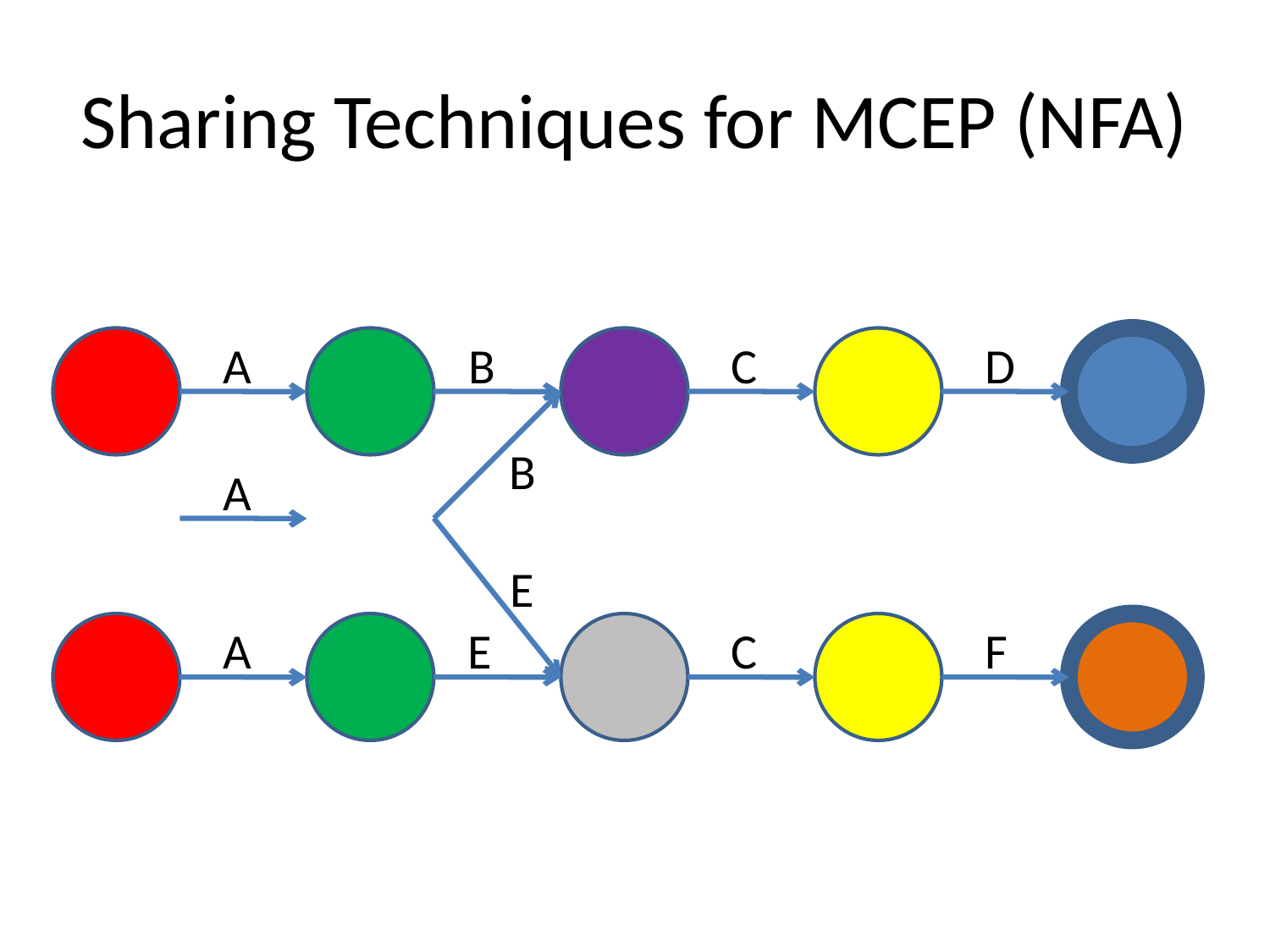

# Sharing Techniques for MCEP (NFA)

A

B

C

D

B
A
E

A

E

C

F